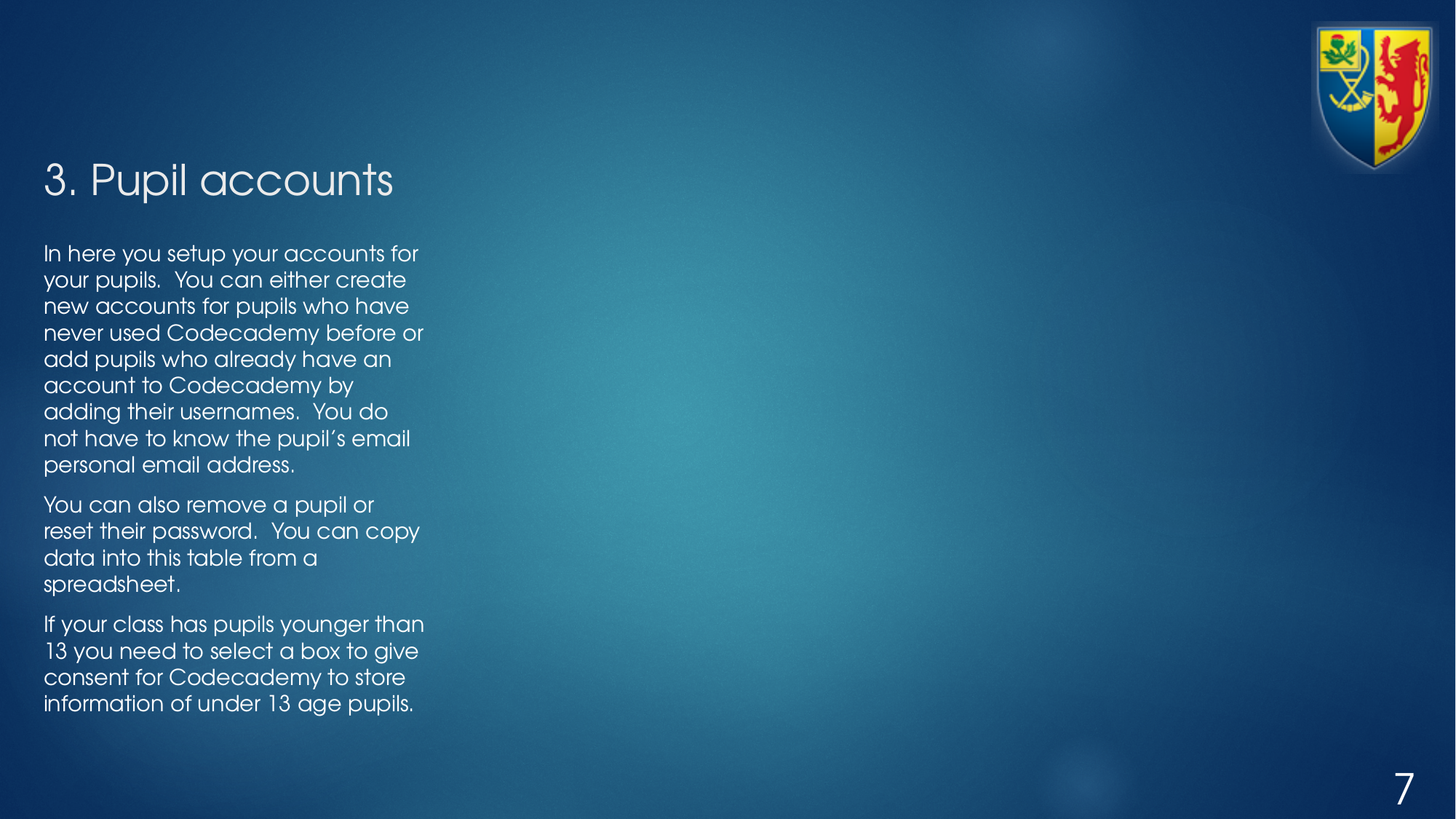

# 3. Pupil accounts

In here you setup your accounts for your pupils.  You can either create new accounts for pupils who have never used Codecademy before or add pupils who already have an account to Codecademy by adding their usernames.  You do not have to know the pupil’s email personal email address.
You can also remove a pupil or reset their password.  You can copy data into this table from a spreadsheet.
If your class has pupils younger than 13 you need to select a box to give consent for Codecademy to store information of under 13 age pupils.
7